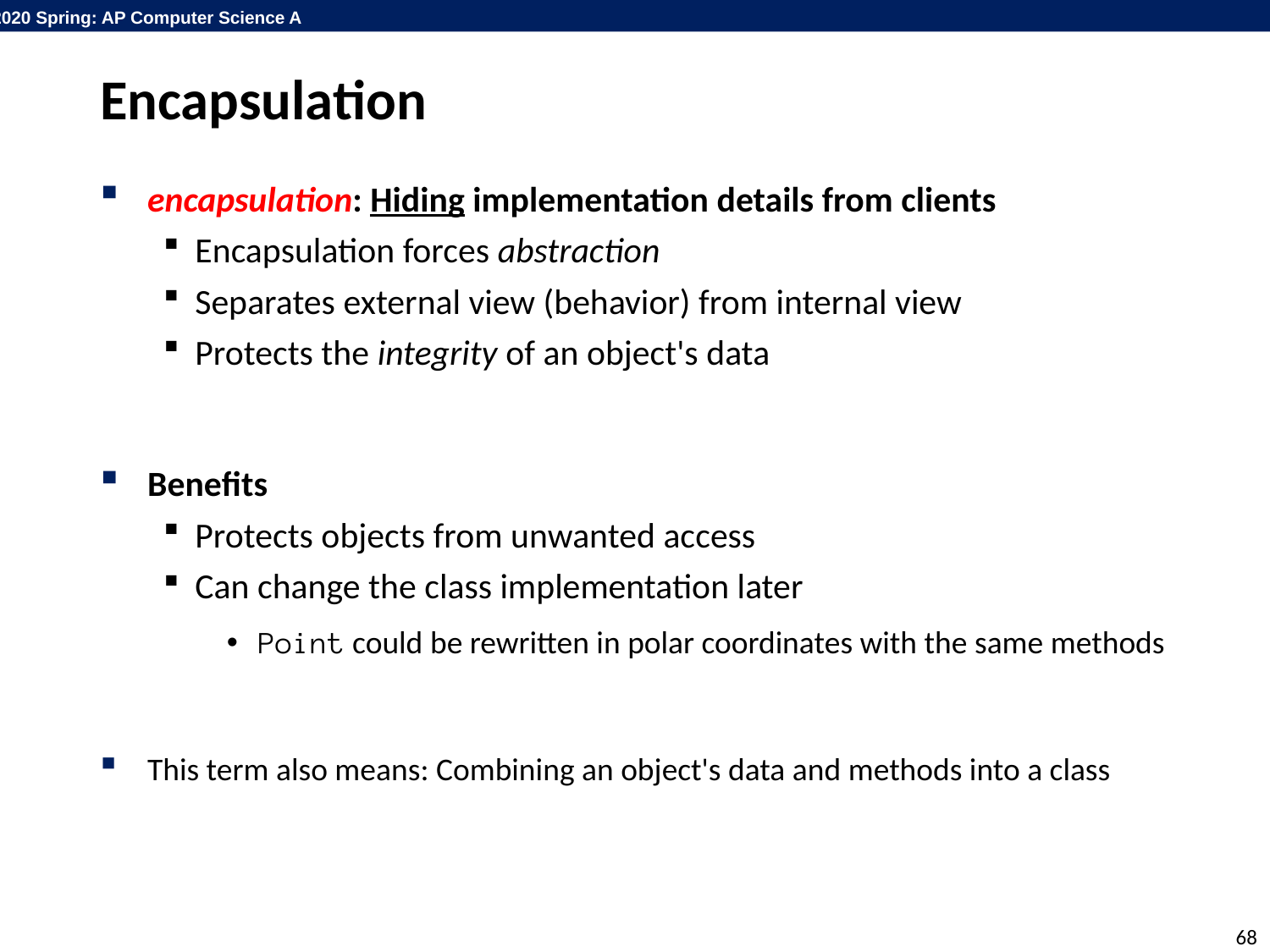

# Encapsulation
encapsulation: Hiding implementation details from clients
Encapsulation forces abstraction
Separates external view (behavior) from internal view
Protects the integrity of an object's data

Benefits
Protects objects from unwanted access
Can change the class implementation later
Point could be rewritten in polar coordinates with the same methods

This term also means: Combining an object's data and methods into a class
68